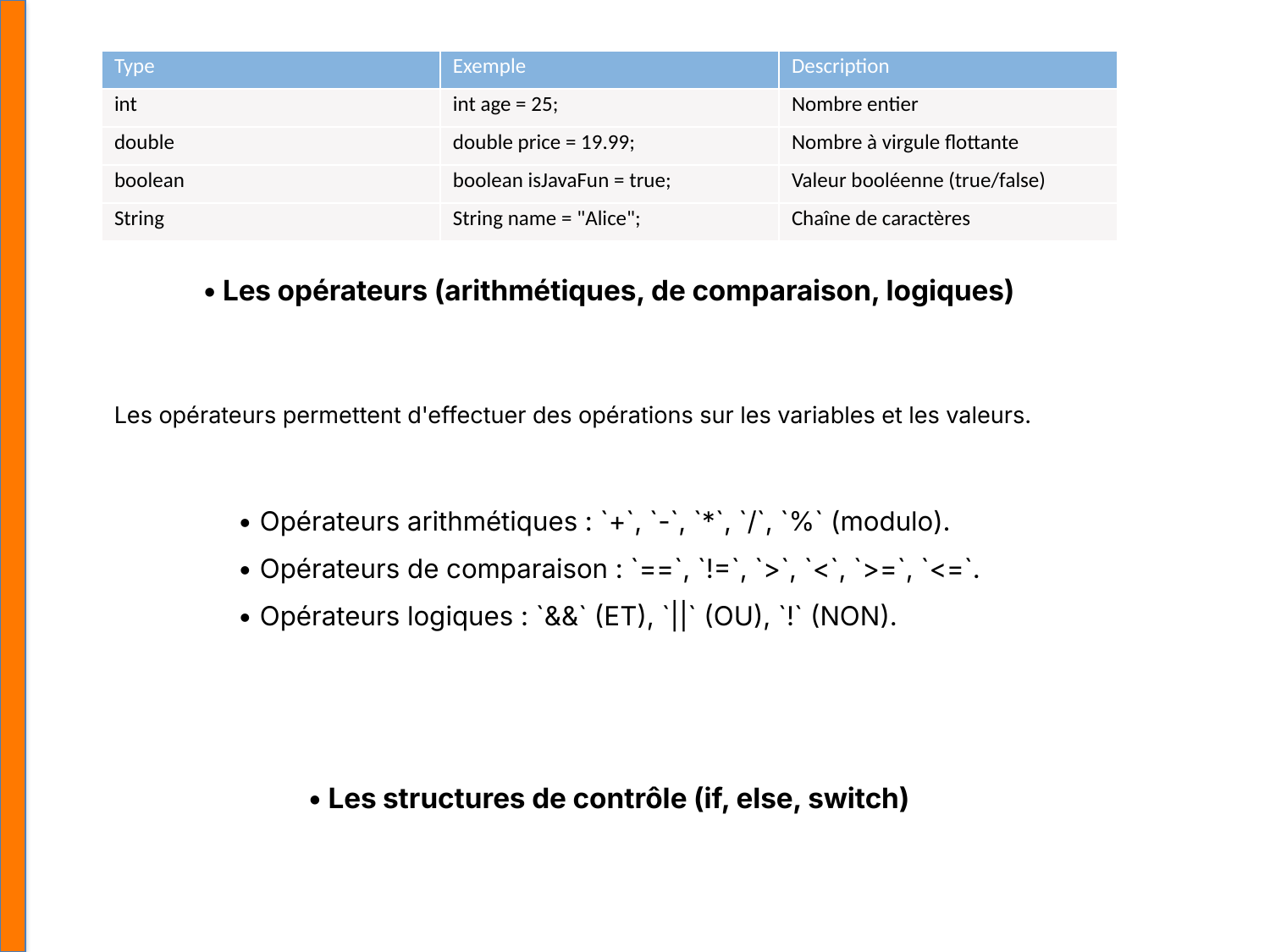

| Type | Exemple | Description |
| --- | --- | --- |
| int | int age = 25; | Nombre entier |
| double | double price = 19.99; | Nombre à virgule flottante |
| boolean | boolean isJavaFun = true; | Valeur booléenne (true/false) |
| String | String name = "Alice"; | Chaîne de caractères |
• Les opérateurs (arithmétiques, de comparaison, logiques)

Les opérateurs permettent d'effectuer des opérations sur les variables et les valeurs.

• Opérateurs arithmétiques : `+`, `-`, `*`, `/`, `%` (modulo).
• Opérateurs de comparaison : `==`, `!=`, `>`, `<`, `>=`, `<=`.
• Opérateurs logiques : `&&` (ET), `||` (OU), `!` (NON).
• Les structures de contrôle (if, else, switch)